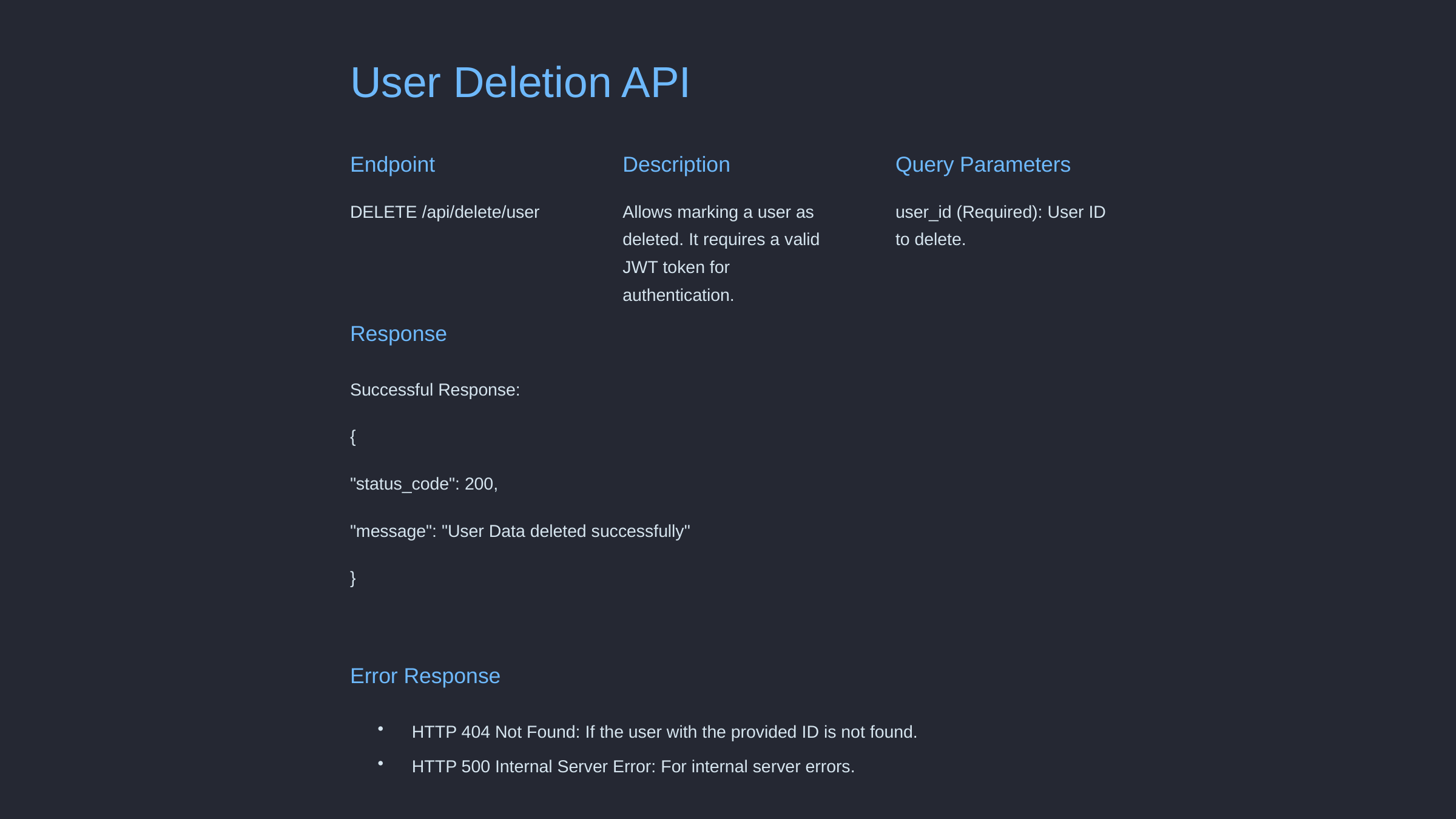

User Deletion API
Endpoint
Description
Query Parameters
DELETE /api/delete/user
Allows marking a user as deleted. It requires a valid JWT token for authentication.
user_id (Required): User ID to delete.
Response
Successful Response:
{
"status_code": 200,
"message": "User Data deleted successfully"
}

Error Response
HTTP 404 Not Found: If the user with the provided ID is not found.
HTTP 500 Internal Server Error: For internal server errors.